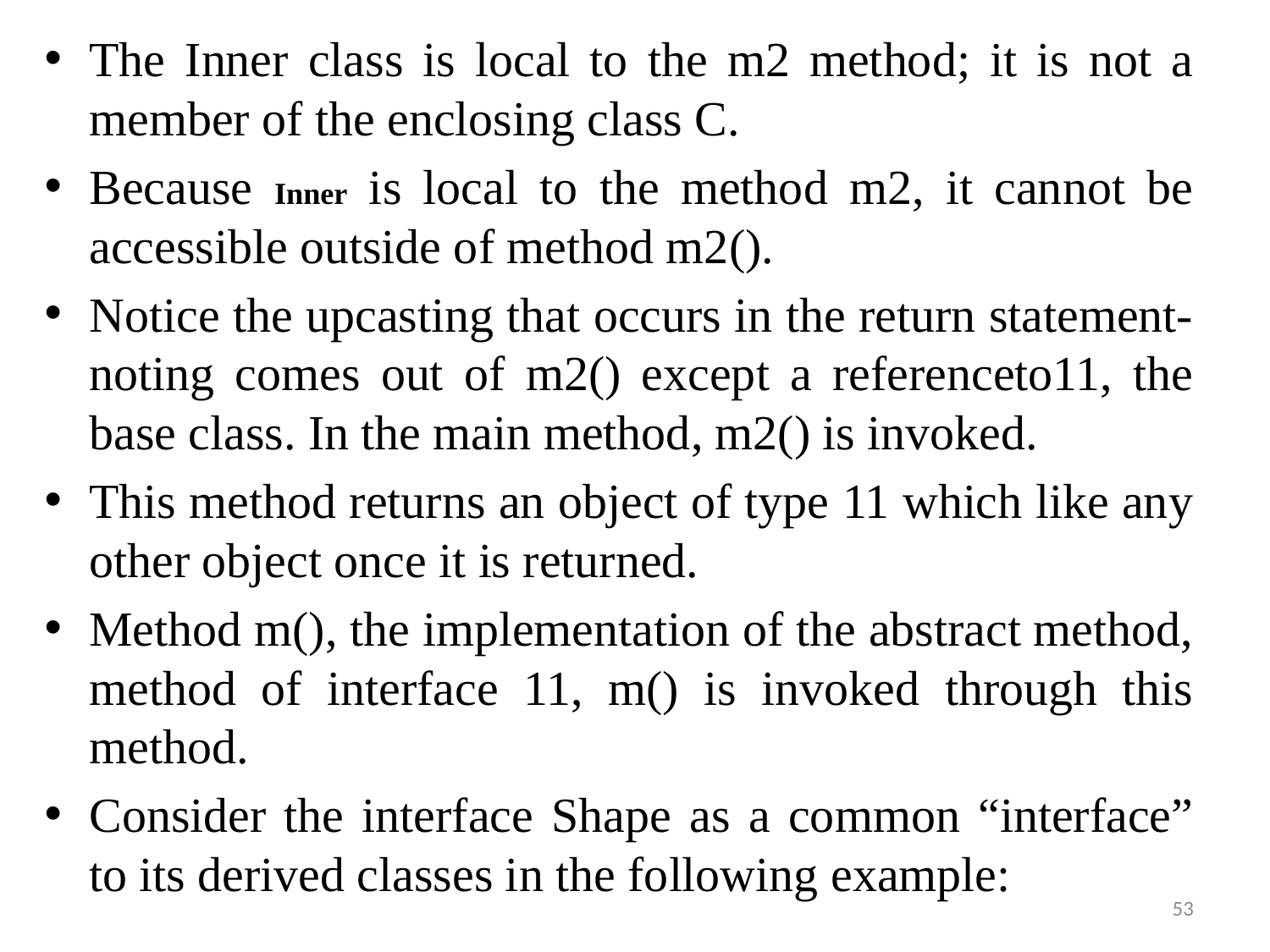

The Inner class is local to the m2 method; it is not a member of the enclosing class C.
Because Inner is local to the method m2, it cannot be accessible outside of method m2().
Notice the upcasting that occurs in the return statement-noting comes out of m2() except a referenceto11, the base class. In the main method, m2() is invoked.
This method returns an object of type 11 which like any other object once it is returned.
Method m(), the implementation of the abstract method, method of interface 11, m() is invoked through this method.
Consider the interface Shape as a common “interface” to its derived classes in the following example:

53